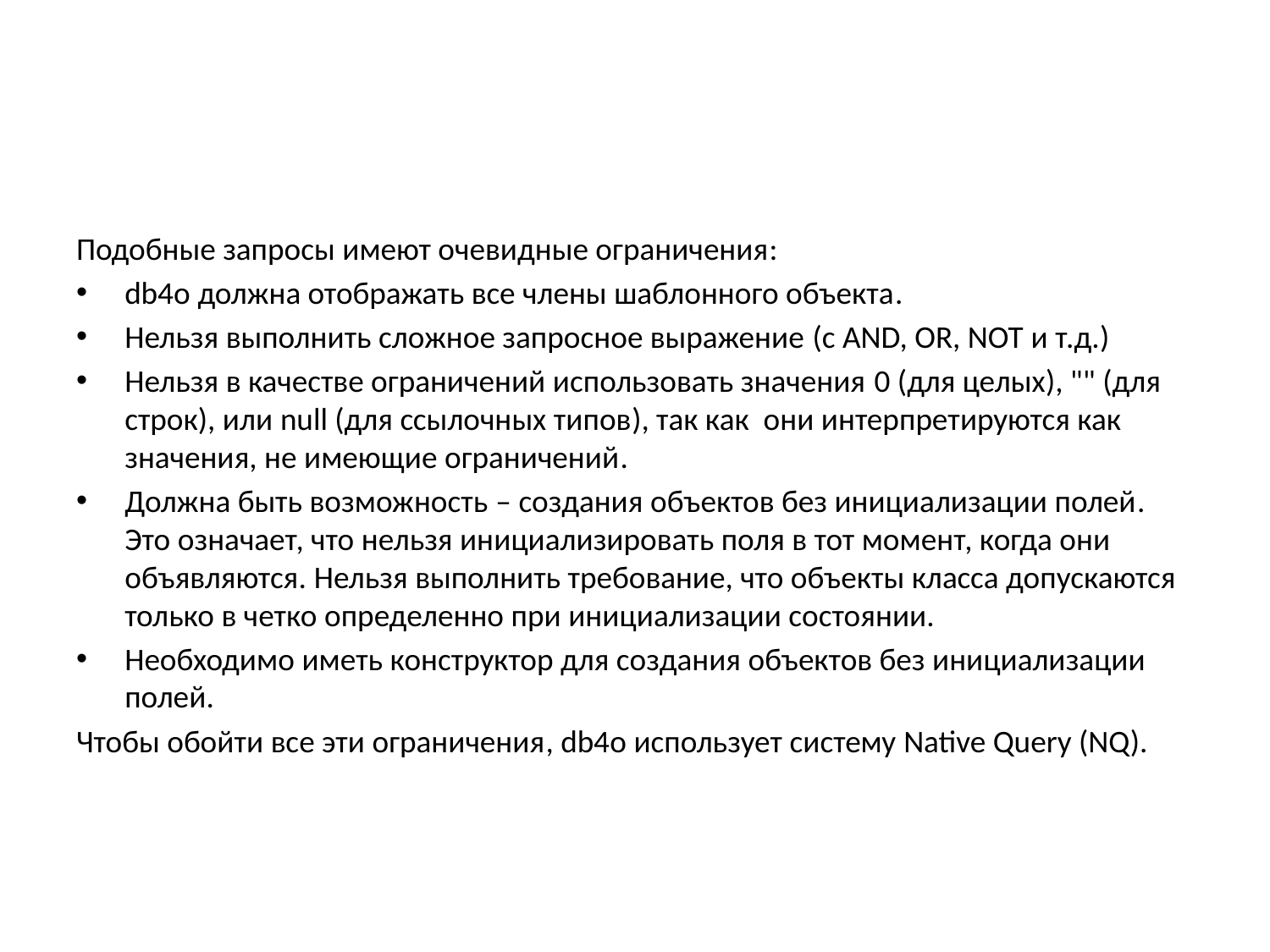

#
Подобные запросы имеют очевидные ограничения:
db4o должна отображать все члены шаблонного объекта.
Нельзя выполнить сложное запросное выражение (с AND, OR, NOT и т.д.)
Нельзя в качестве ограничений использовать значения 0 (для целых), "" (для строк), или null (для ссылочных типов), так как  они интерпретируются как значения, не имеющие ограничений.
Должна быть возможность – создания объектов без инициализации полей. Это означает, что нельзя инициализировать поля в тот момент, когда они объявляются. Нельзя выполнить требование, что объекты класса допускаются только в четко определенно при инициализации состоянии.
Необходимо иметь конструктор для создания объектов без инициализации полей.
Чтобы обойти все эти ограничения, db4o использует систему Native Query (NQ).